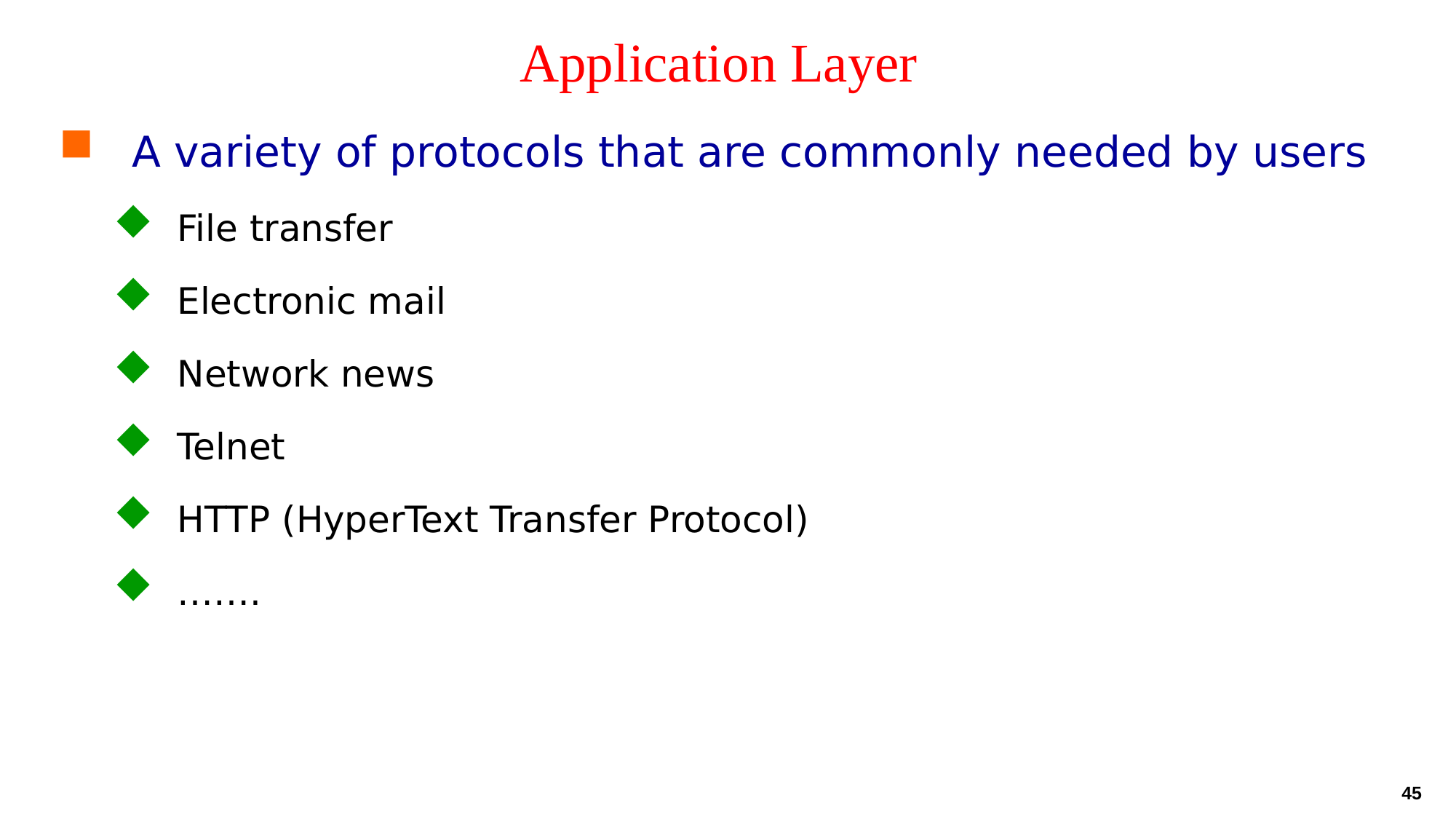

# Application Layer
A variety of protocols that are commonly needed by users
File transfer
Electronic mail
Network news
Telnet
HTTP (HyperText Transfer Protocol)
…….